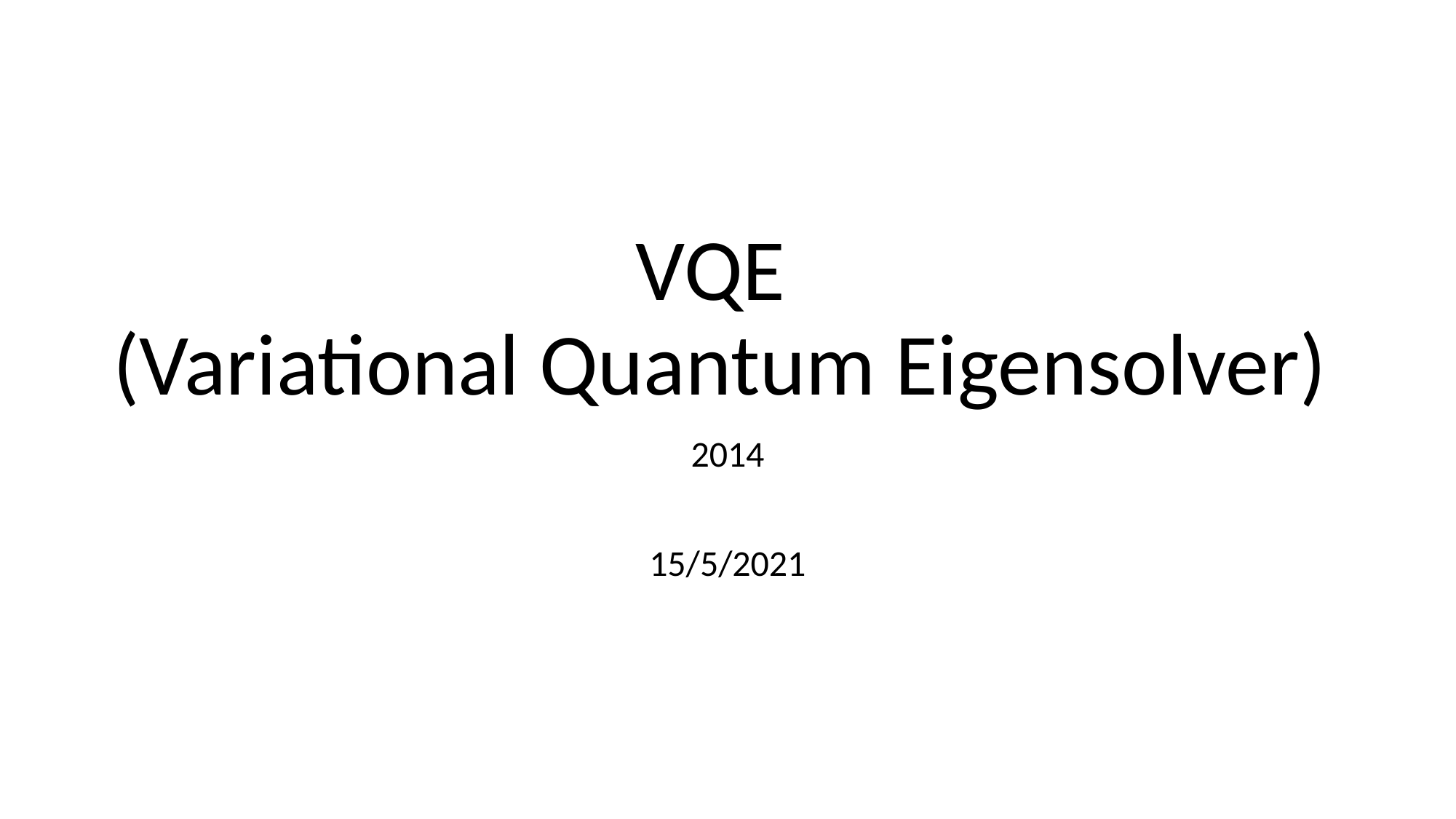

# VQE (Variational Quantum Eigensolver)
2014

15/5/2021